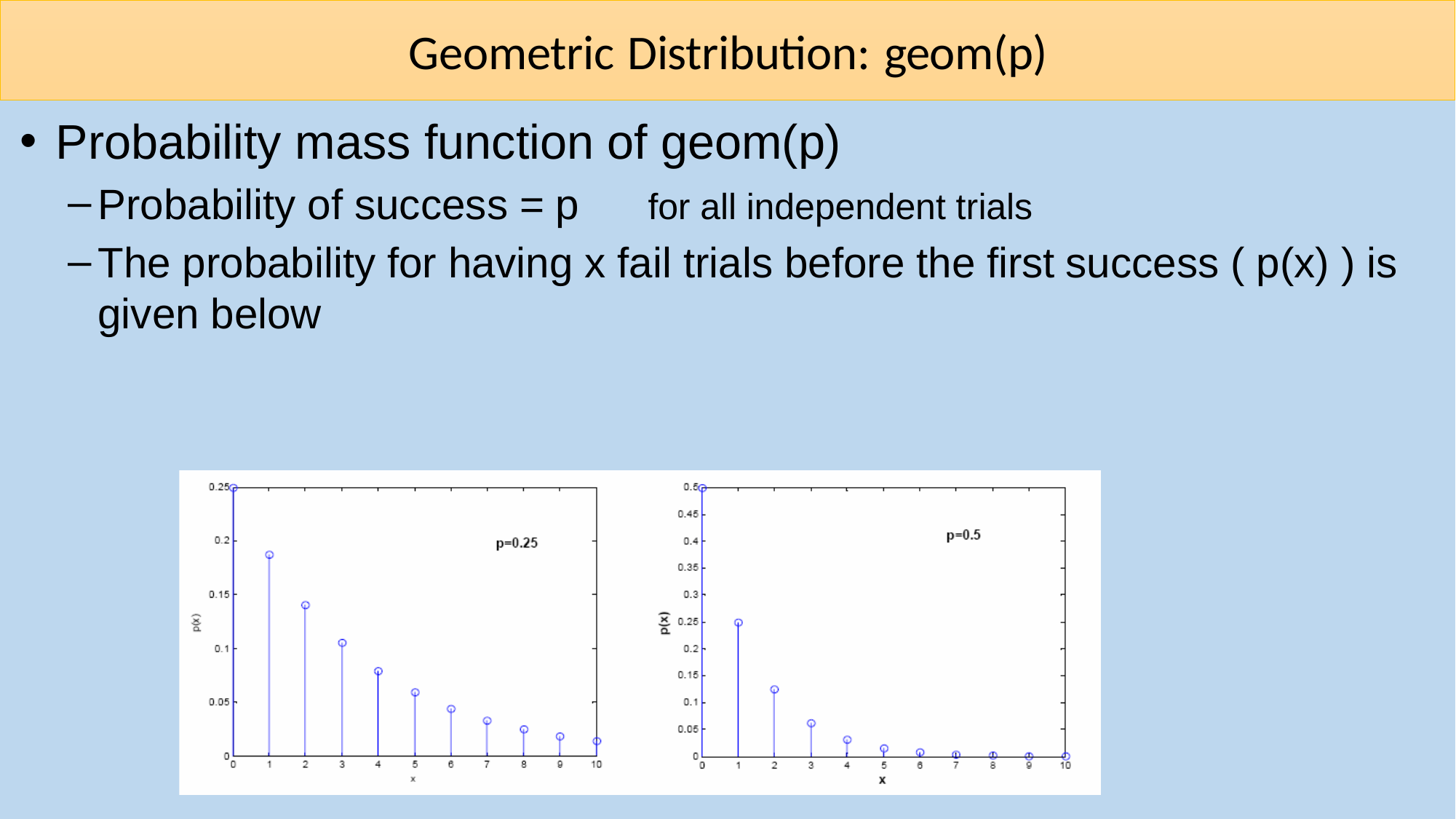

# Geometric Distribution: geom(p)
Probability mass function of geom(p)
Probability of success = p      for all independent trials
The probability for having x fail trials before the first success ( p(x) ) is given below